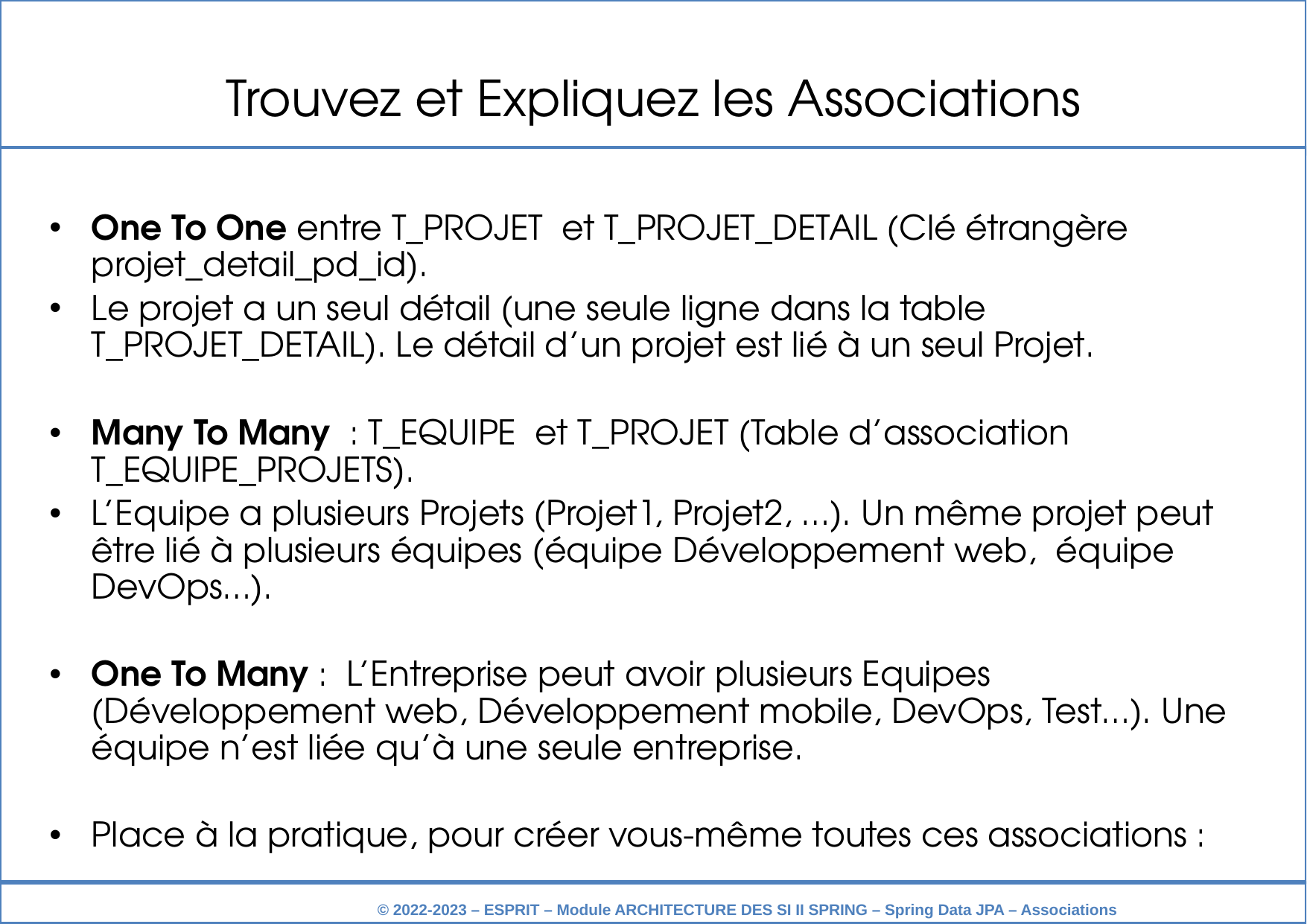

Trouvez et Expliquez les Associations

One To One entre T_PROJET  et T_PROJET_DETAIL (Clé étrangère projet_detail_pd_id).
Le projet a un seul détail (une seule ligne dans la table T_PROJET_DETAIL). Le détail d’un projet est lié à un seul Projet.

Many To Many  : T_EQUIPE  et T_PROJET (Table d’association
T_EQUIPE_PROJETS).
L’Equipe a plusieurs Projets (Projet1, Projet2, …). Un même projet peut être lié à plusieurs équipes (équipe Développement web,  équipe DevOps…).

One To Many :  L’Entreprise peut avoir plusieurs Equipes (Développement web, Développement mobile, DevOps, Test…). Une équipe n’est liée qu’à une seule entreprise.

Place à la pratique, pour créer vous-même toutes ces associations :